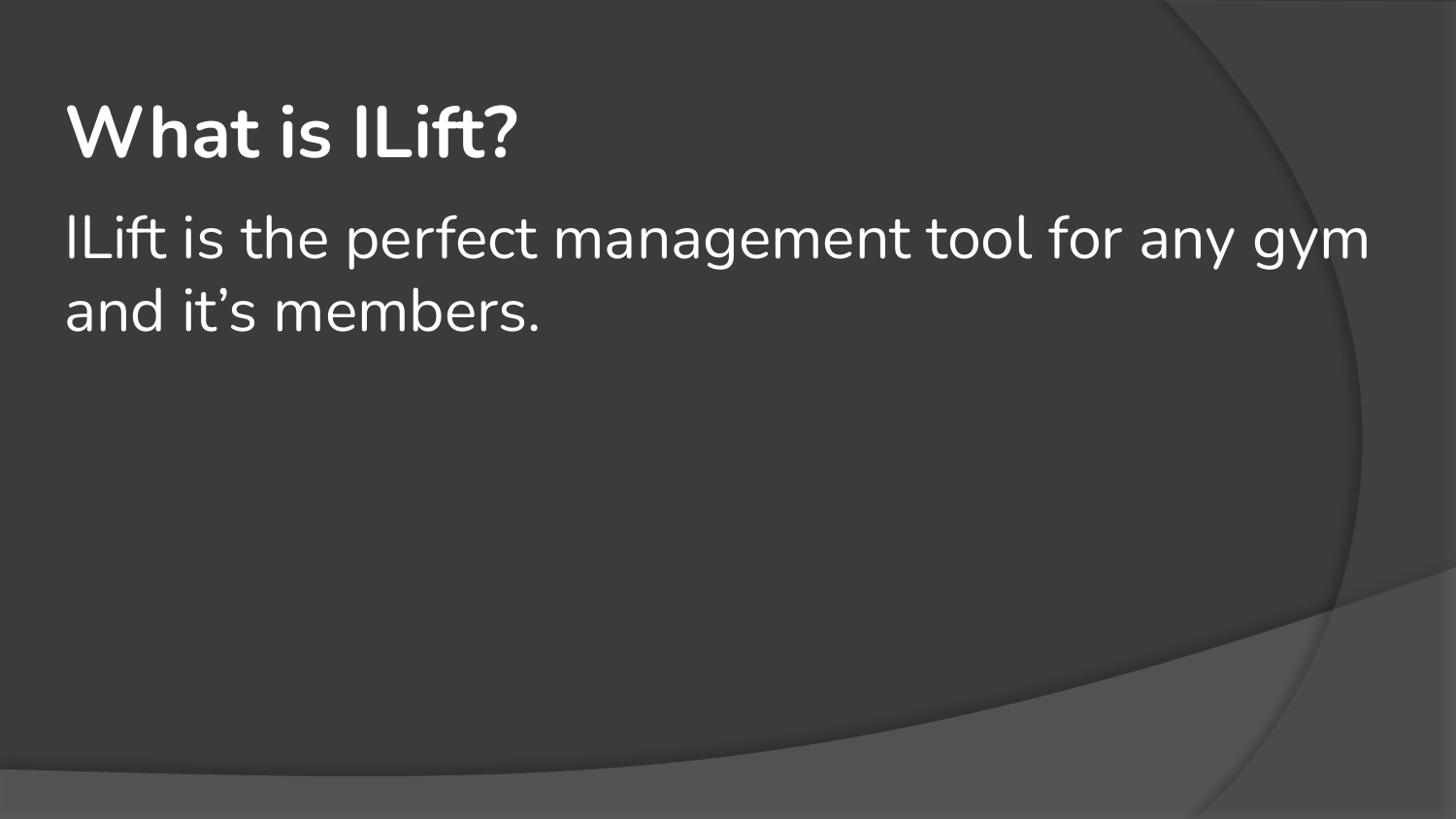

# What is ILift?
ILift is the perfect management tool for any gym and it’s members.